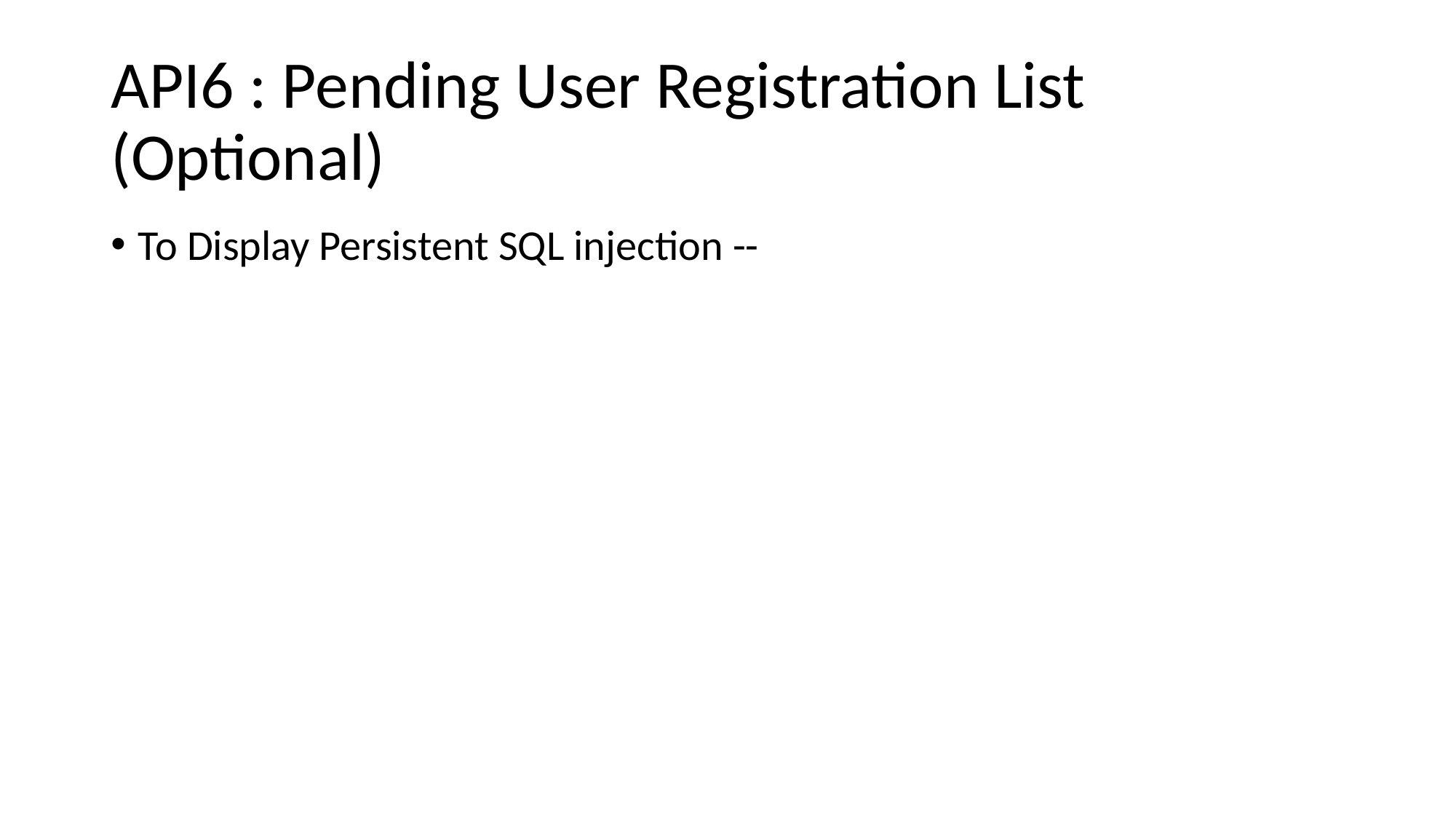

# API6 : Pending User Registration List (Optional)
To Display Persistent SQL injection --